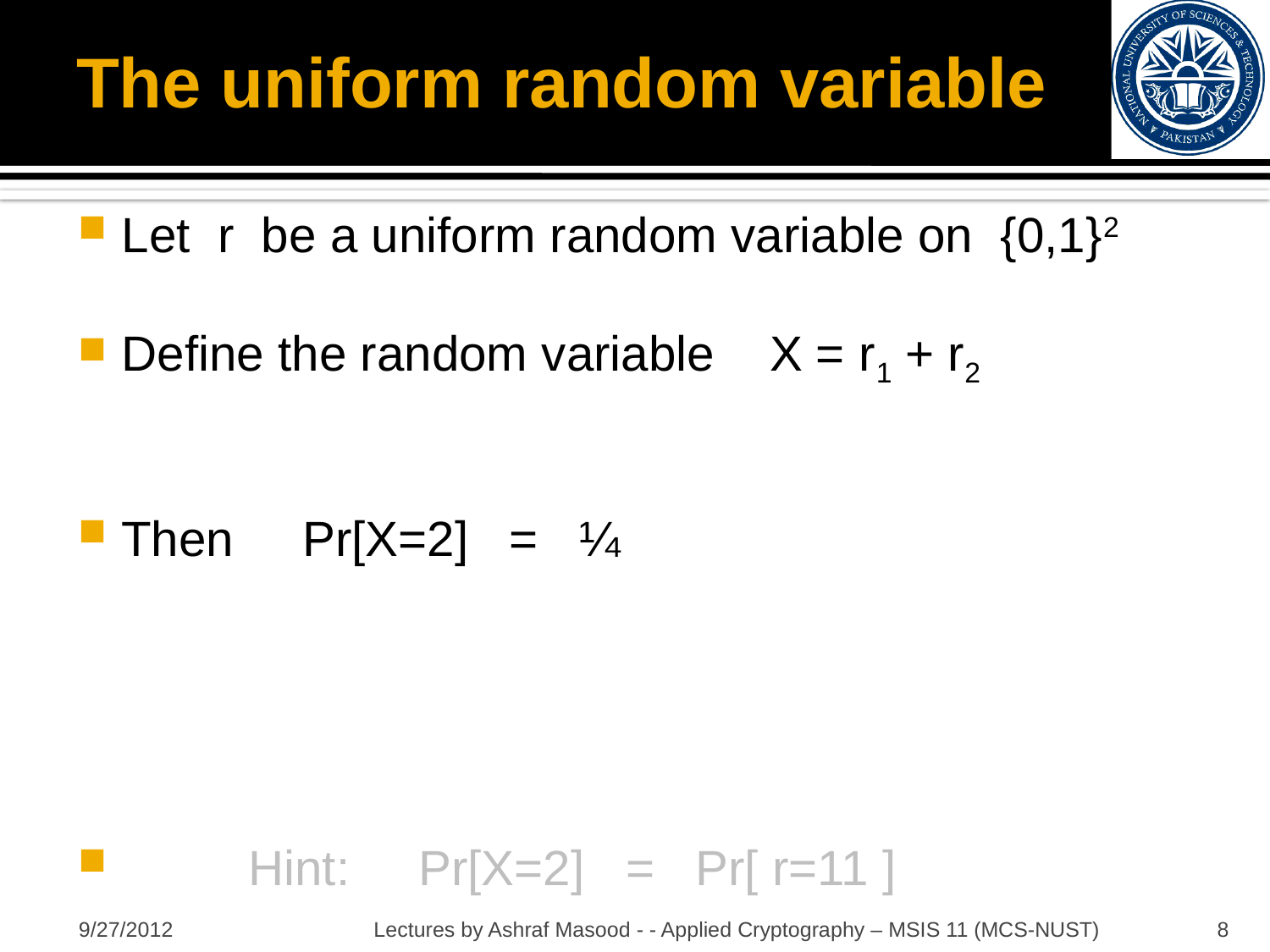

# The uniform random variable
Let  r  be a uniform random variable on  {0,1}2

Define the random variable    X = r1 + r2

Then     Pr[X=2]   =   ¼

	Hint:     Pr[X=2]   =   Pr[ r=11 ]
9/27/2012
Lectures by Ashraf Masood - - Applied Cryptography – MSIS 11 (MCS-NUST)
8